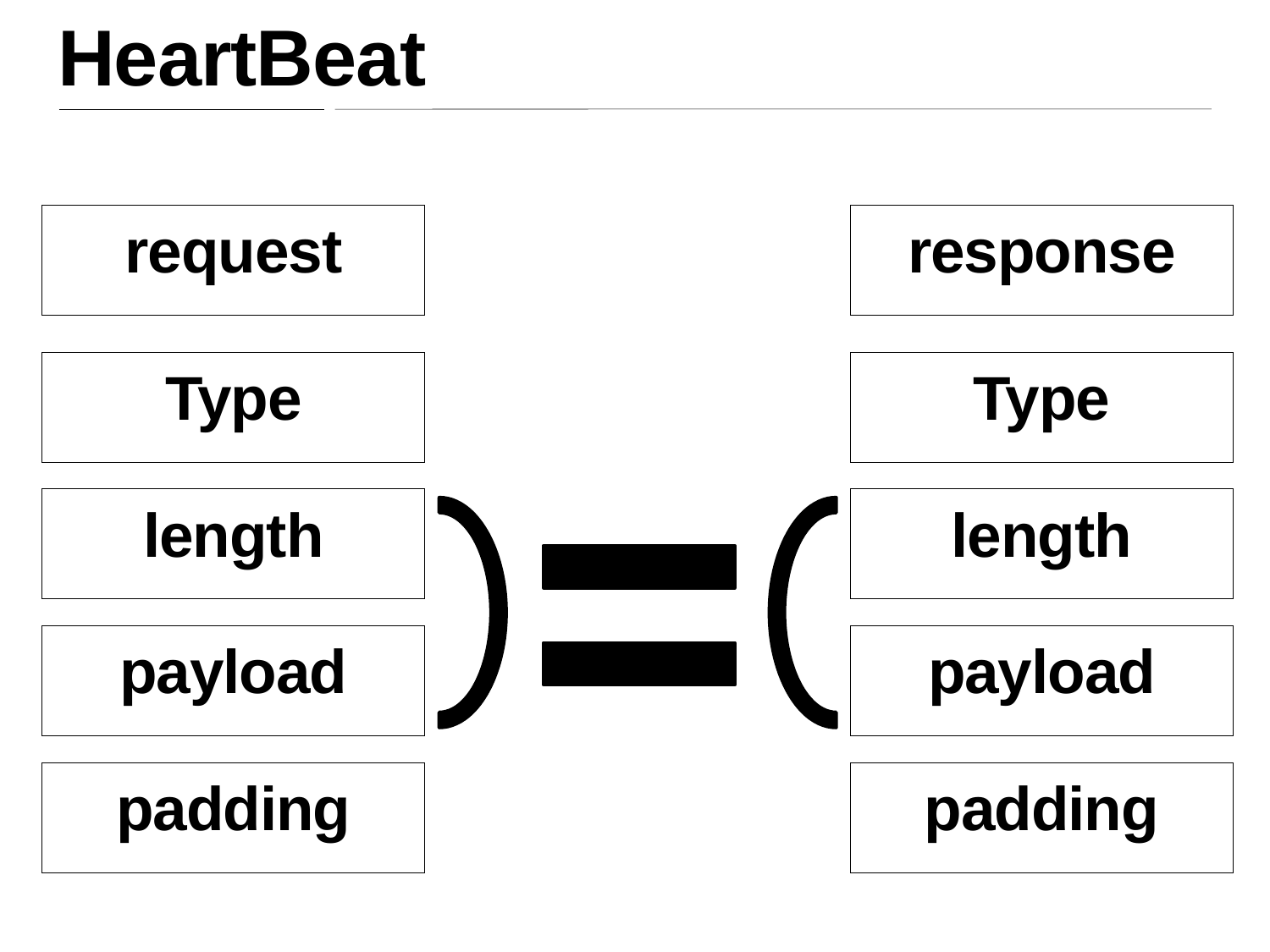

HeartBeat
request
response
Type
Type
length
length

payload
payload

padding
padding